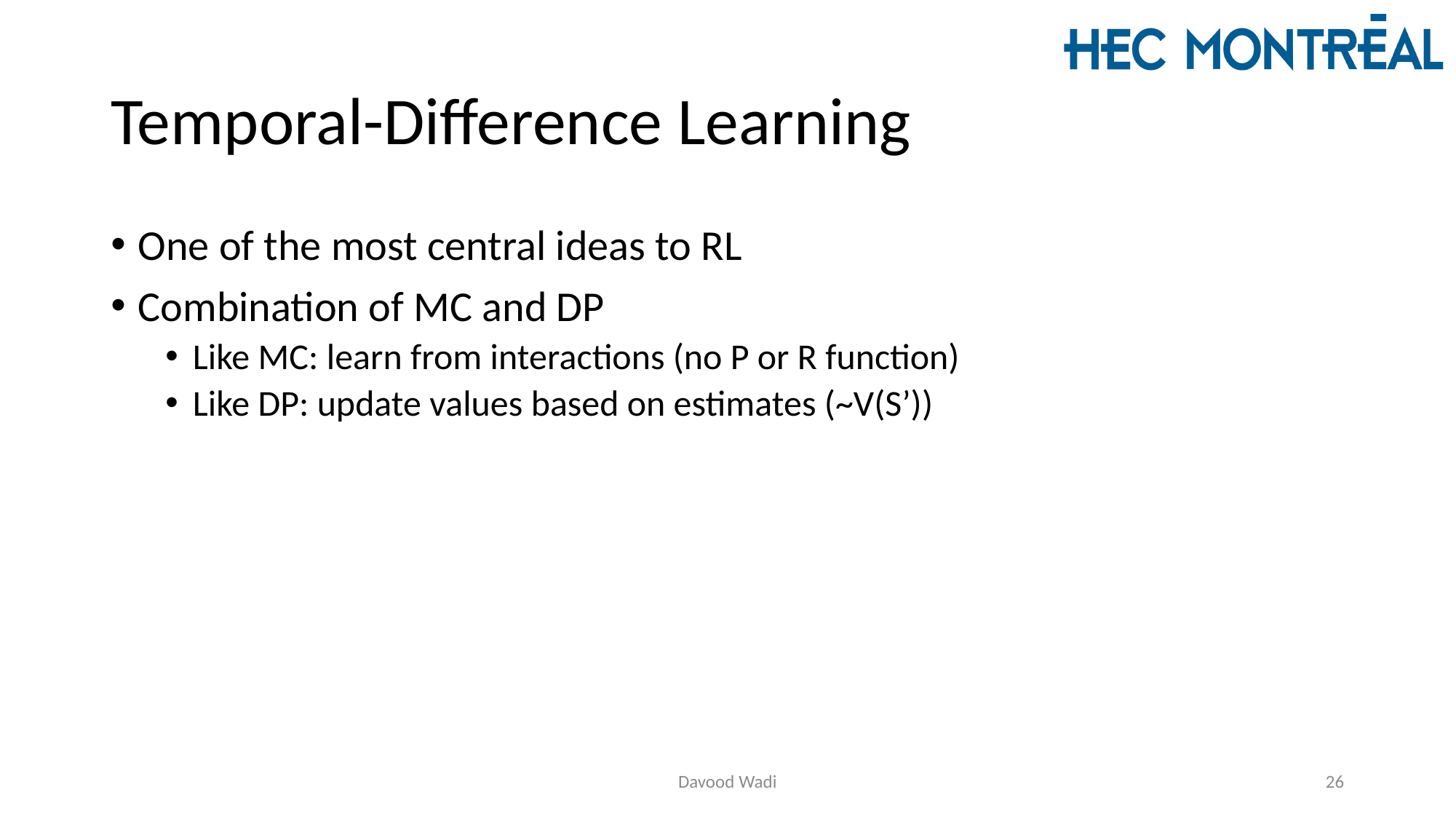

# Temporal-Difference Learning
One of the most central ideas to RL
Combination of MC and DP
Like MC: learn from interactions (no P or R function)
Like DP: update values based on estimates (~V(S’))
Davood Wadi
26